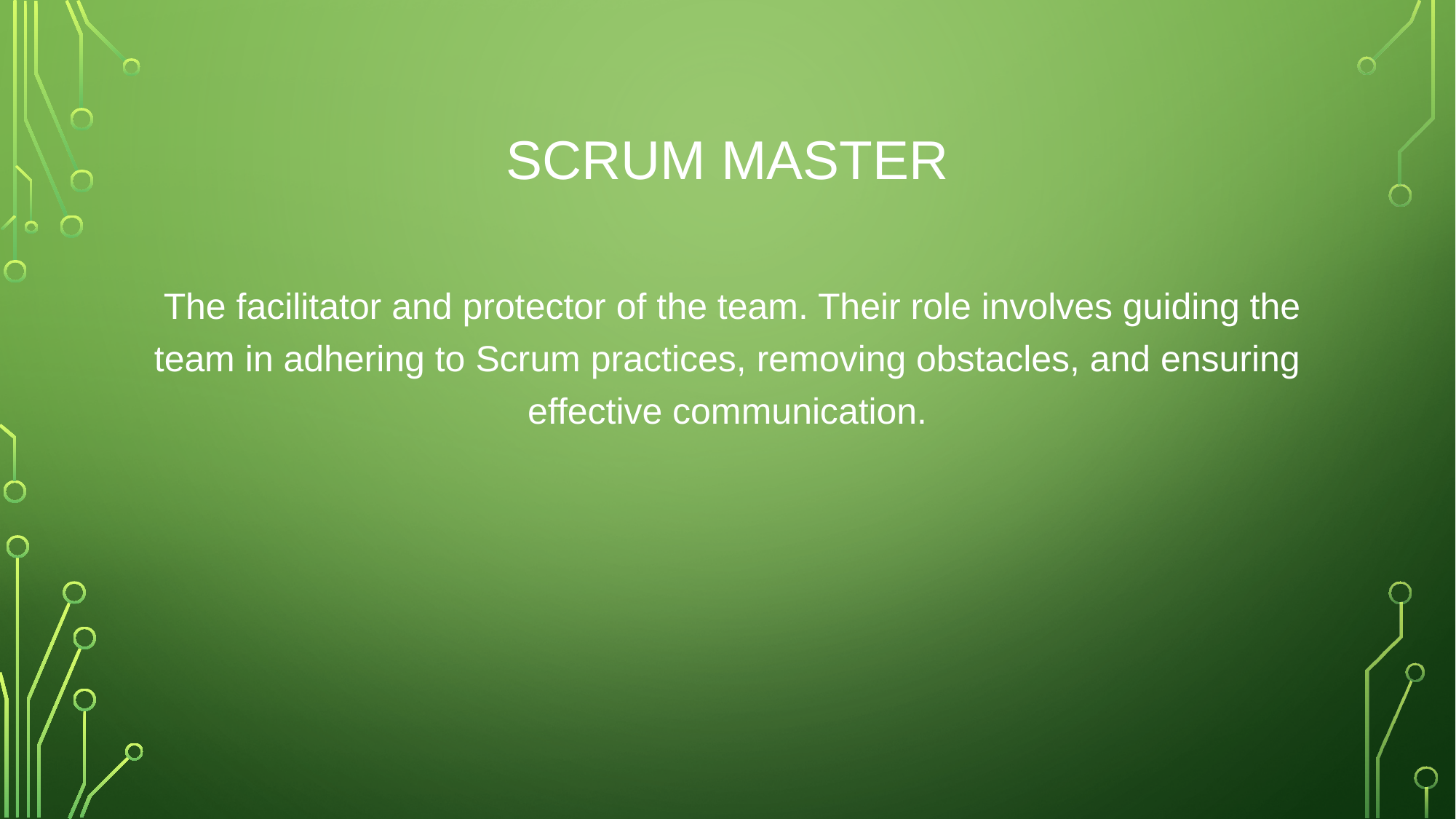

# Scrum Master
 The facilitator and protector of the team. Their role involves guiding the team in adhering to Scrum practices, removing obstacles, and ensuring effective communication.